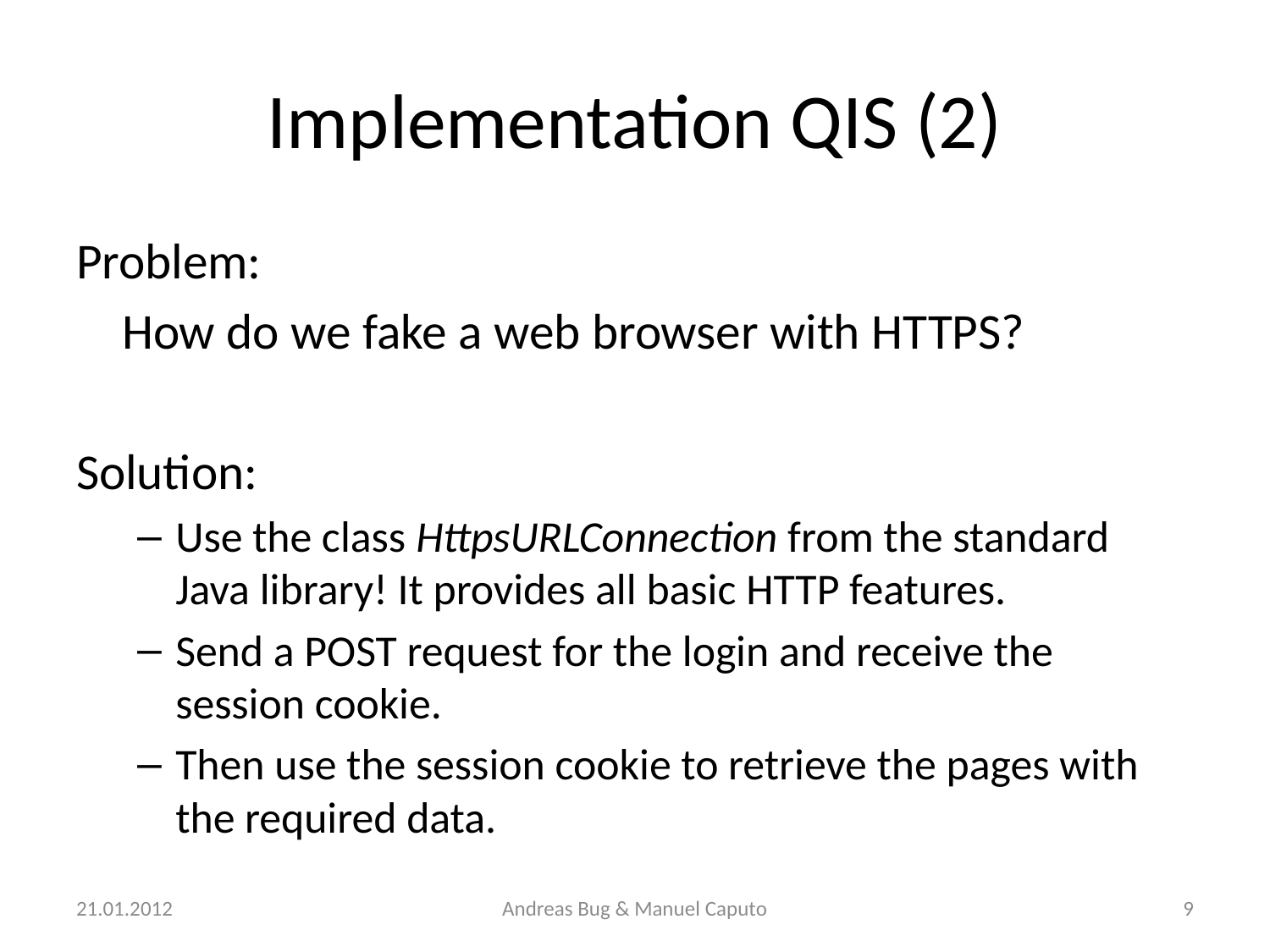

# Implementation QIS (2)
Problem:
	How do we fake a web browser with HTTPS?

Solution:
Use the class HttpsURLConnection from the standard Java library! It provides all basic HTTP features.
Send a POST request for the login and receive the session cookie.
Then use the session cookie to retrieve the pages with the required data.
21.01.2012
Andreas Bug & Manuel Caputo
9